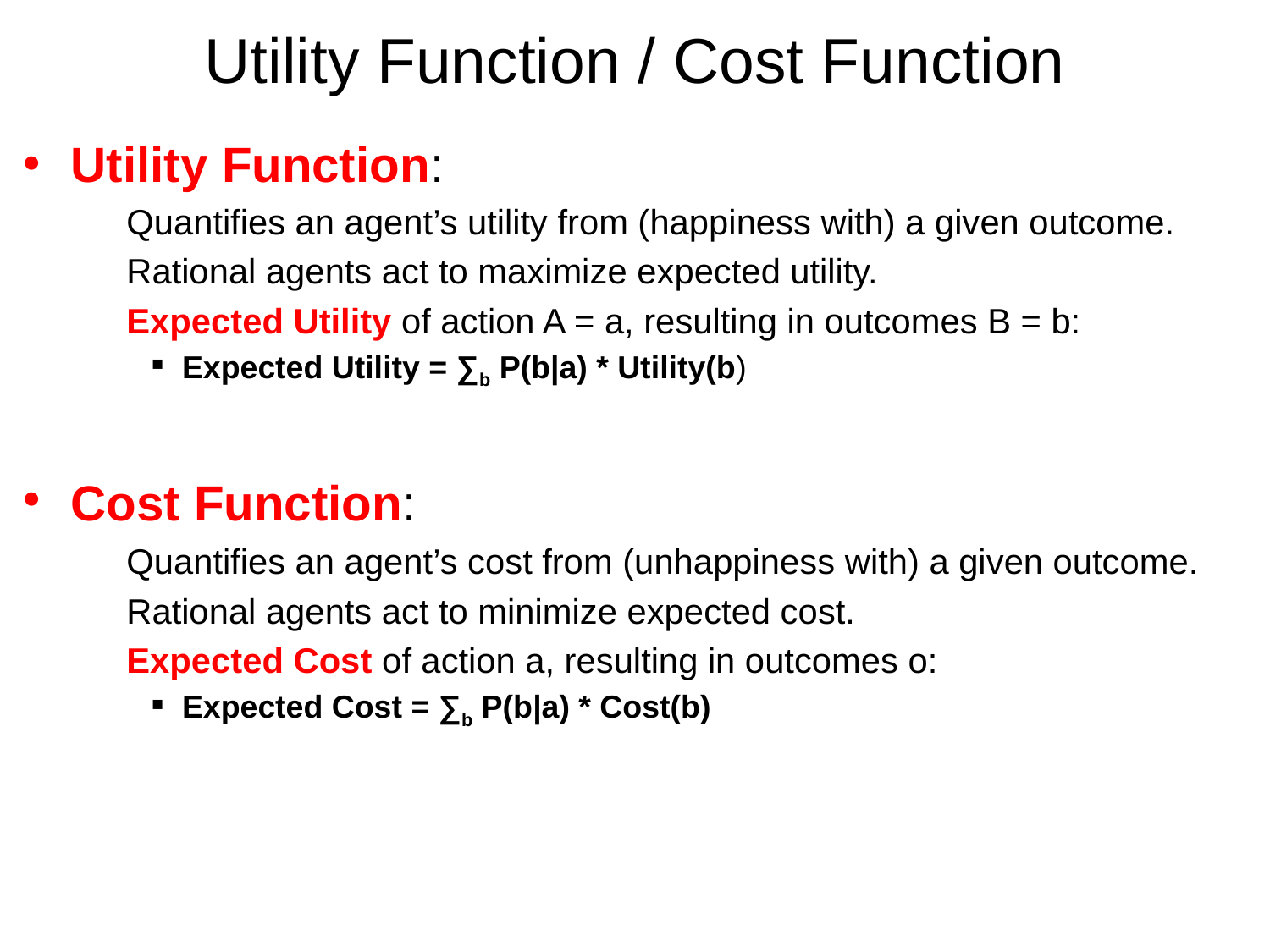

# Utility Function / Cost Function
Utility Function:
Quantifies an agent’s utility from (happiness with) a given outcome.
Rational agents act to maximize expected utility.
Expected Utility of action A = a, resulting in outcomes B = b:
Expected Utility = ∑b P(b|a) * Utility(b)

Cost Function:
Quantifies an agent’s cost from (unhappiness with) a given outcome.
Rational agents act to minimize expected cost.
Expected Cost of action a, resulting in outcomes o:
Expected Cost = ∑b P(b|a) * Cost(b)